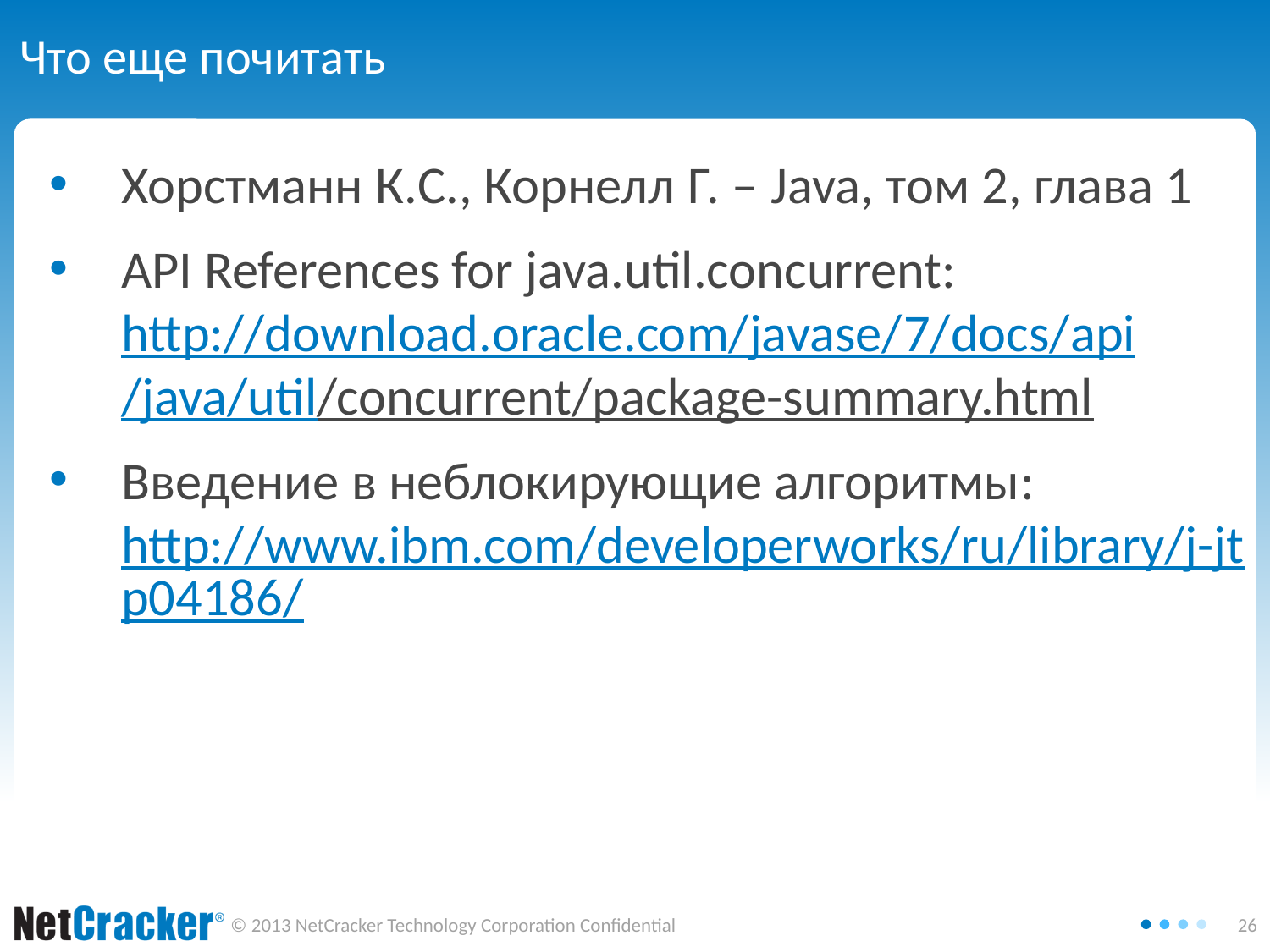

# Что еще почитать
Хорстманн К.С., Корнелл Г. – Java, том 2, глава 1
API References for java.util.concurrent: http://download.oracle.com/javase/7/docs/api/java/util/concurrent/package-summary.html
Введение в неблокирующие алгоритмы: http://www.ibm.com/developerworks/ru/library/j-jtp04186/